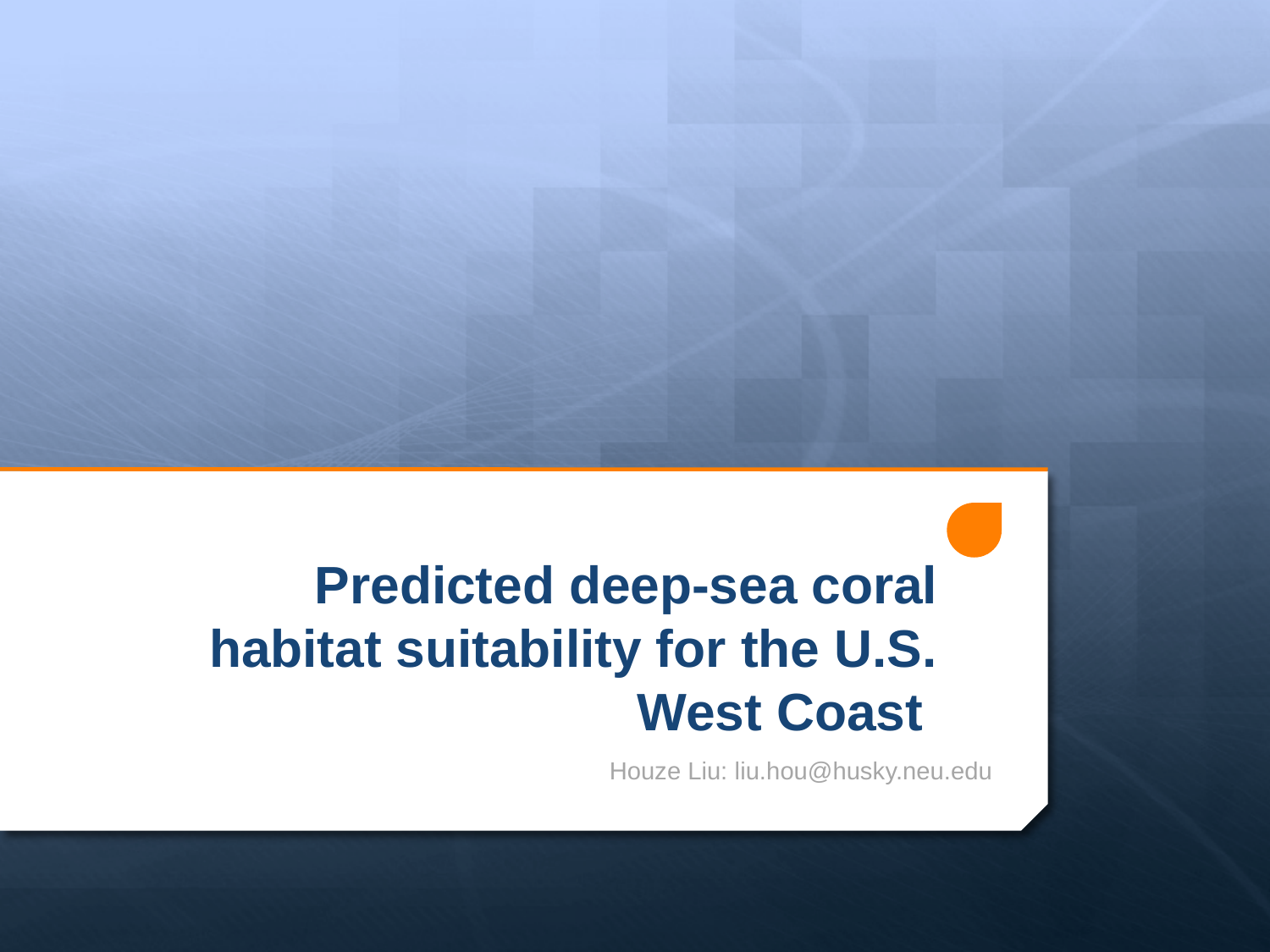

# Predicted deep-sea coral habitat suitability for the U.S. West Coast
Houze Liu: liu.hou@husky.neu.edu